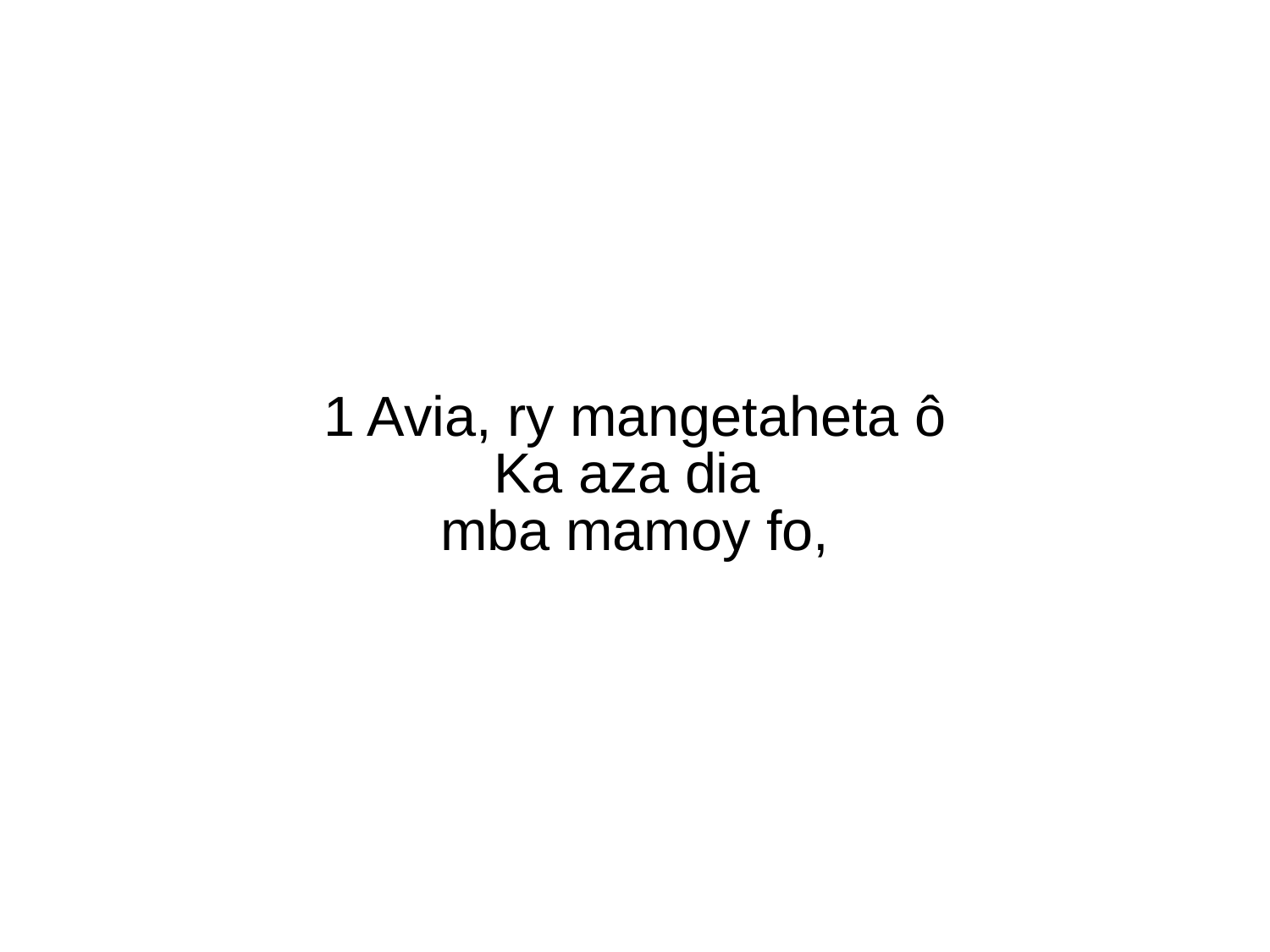

1 Avia, ry mangetaheta ô
Ka aza dia
mba mamoy fo,